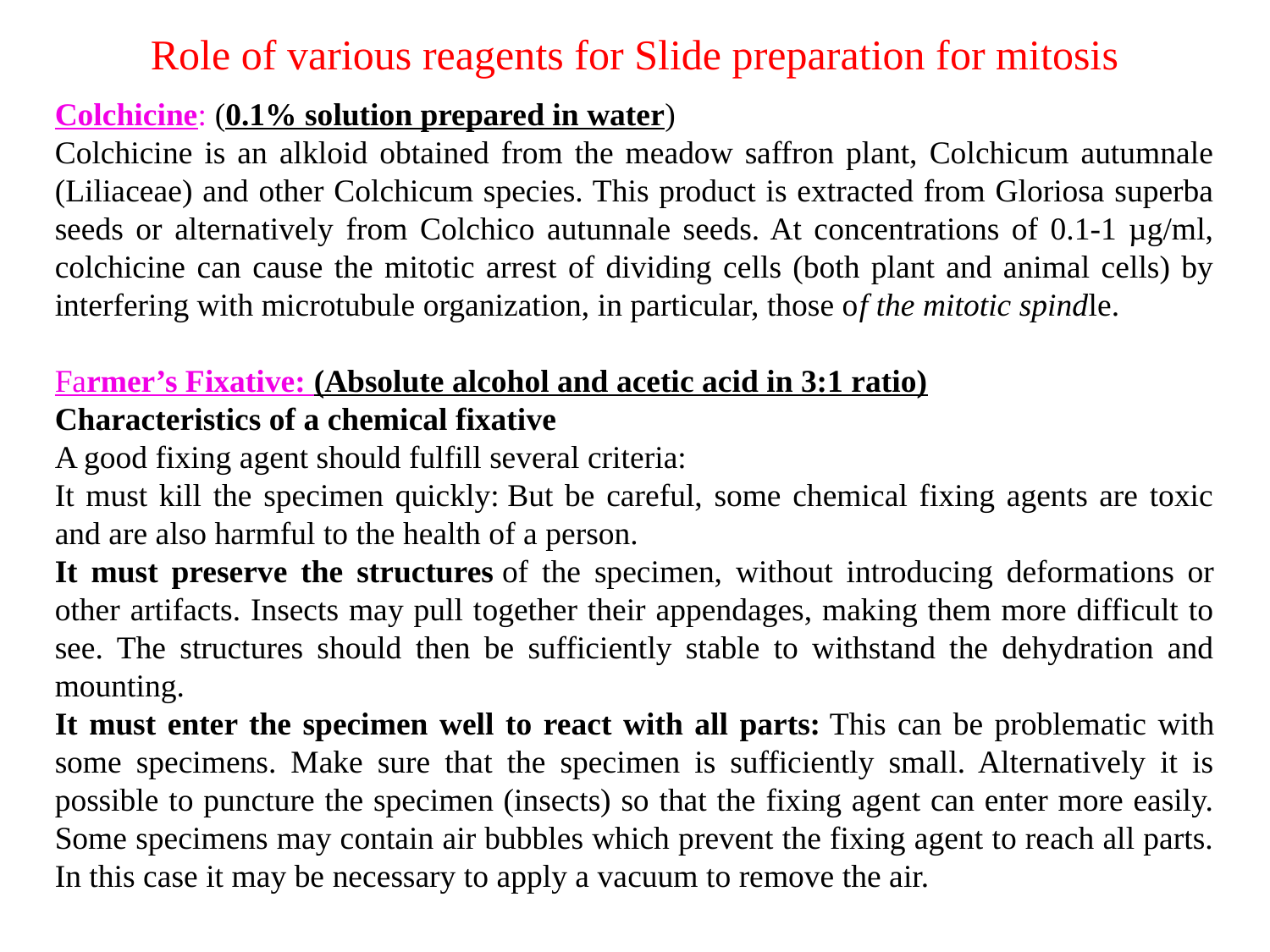

Role of various reagents for Slide preparation for mitosis
Colchicine: (0.1% solution prepared in water)
Colchicine is an alkloid obtained from the meadow saffron plant, Colchicum autumnale (Liliaceae) and other Colchicum species. This product is extracted from Gloriosa superba seeds or alternatively from Colchico autunnale seeds. At concentrations of 0.1-1 µg/ml, colchicine can cause the mitotic arrest of dividing cells (both plant and animal cells) by interfering with microtubule organization, in particular, those of the mitotic spindle.

Farmer’s Fixative: (Absolute alcohol and acetic acid in 3:1 ratio)
Characteristics of a chemical fixative
A good fixing agent should fulfill several criteria:
It must kill the specimen quickly: But be careful, some chemical fixing agents are toxic and are also harmful to the health of a person.
It must preserve the structures of the specimen, without introducing deformations or other artifacts. Insects may pull together their appendages, making them more difficult to see. The structures should then be sufficiently stable to withstand the dehydration and mounting.
It must enter the specimen well to react with all parts: This can be problematic with some specimens. Make sure that the specimen is sufficiently small. Alternatively it is possible to puncture the specimen (insects) so that the fixing agent can enter more easily. Some specimens may contain air bubbles which prevent the fixing agent to reach all parts. In this case it may be necessary to apply a vacuum to remove the air.